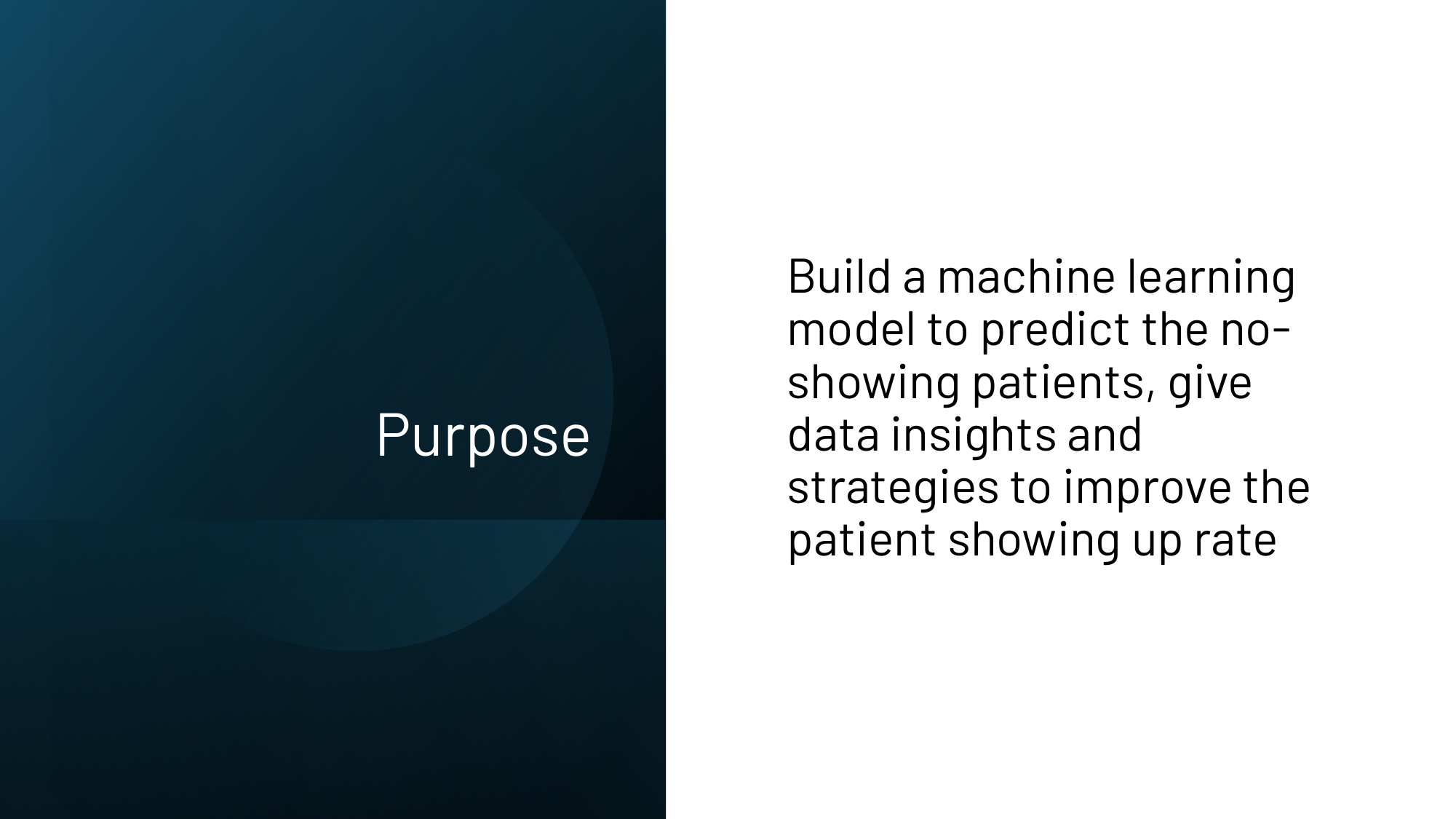

# Purpose

Build a machine learning model to predict the no-showing patients, give data insights and strategies to improve the patient showing up rate